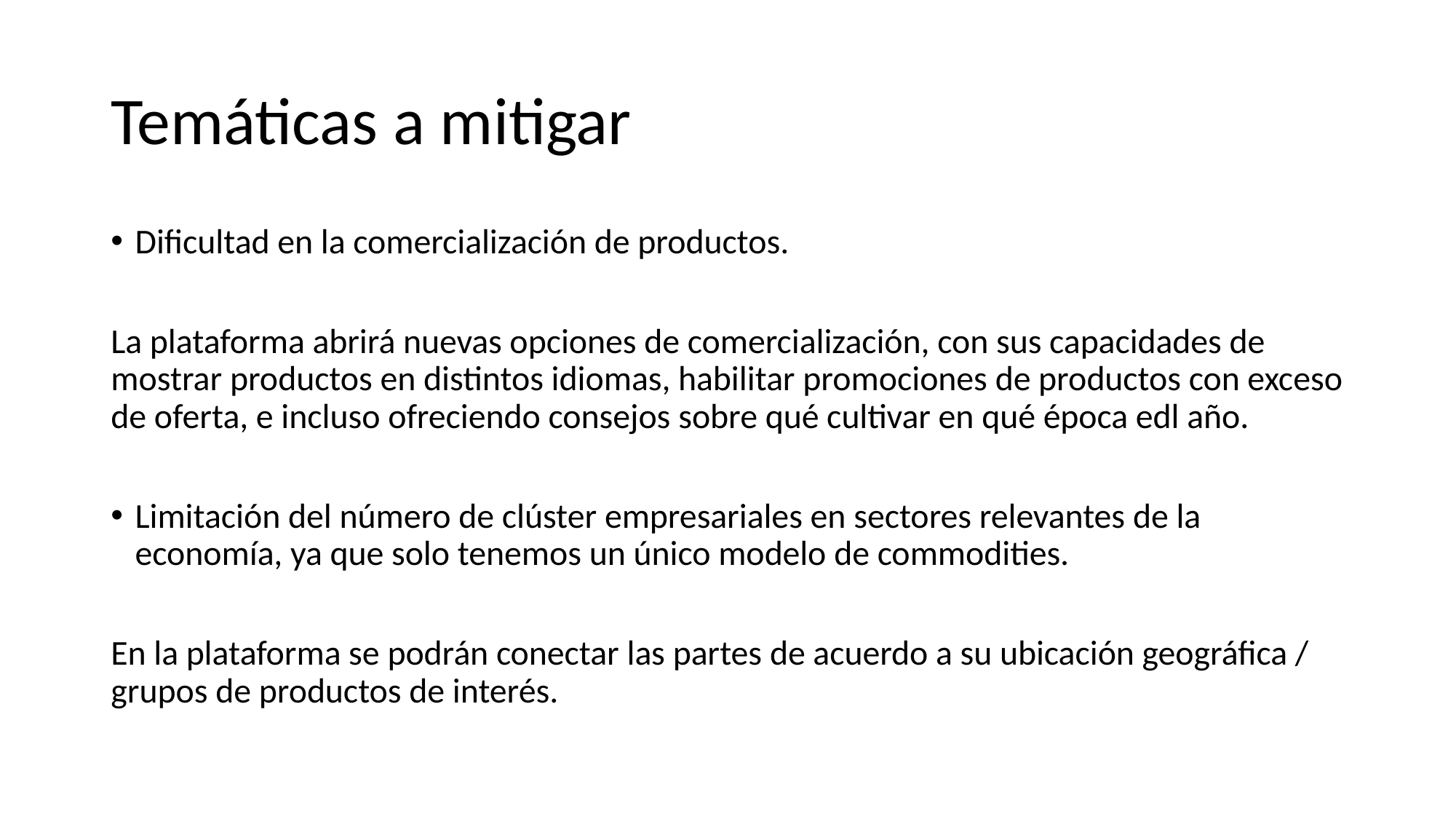

# Temáticas a mitigar
Dificultad en la comercialización de productos.

La plataforma abrirá nuevas opciones de comercialización, con sus capacidades de mostrar productos en distintos idiomas, habilitar promociones de productos con exceso de oferta, e incluso ofreciendo consejos sobre qué cultivar en qué época edl año.

Limitación del número de clúster empresariales en sectores relevantes de la economía, ya que solo tenemos un único modelo de commodities.

En la plataforma se podrán conectar las partes de acuerdo a su ubicación geográfica / grupos de productos de interés.